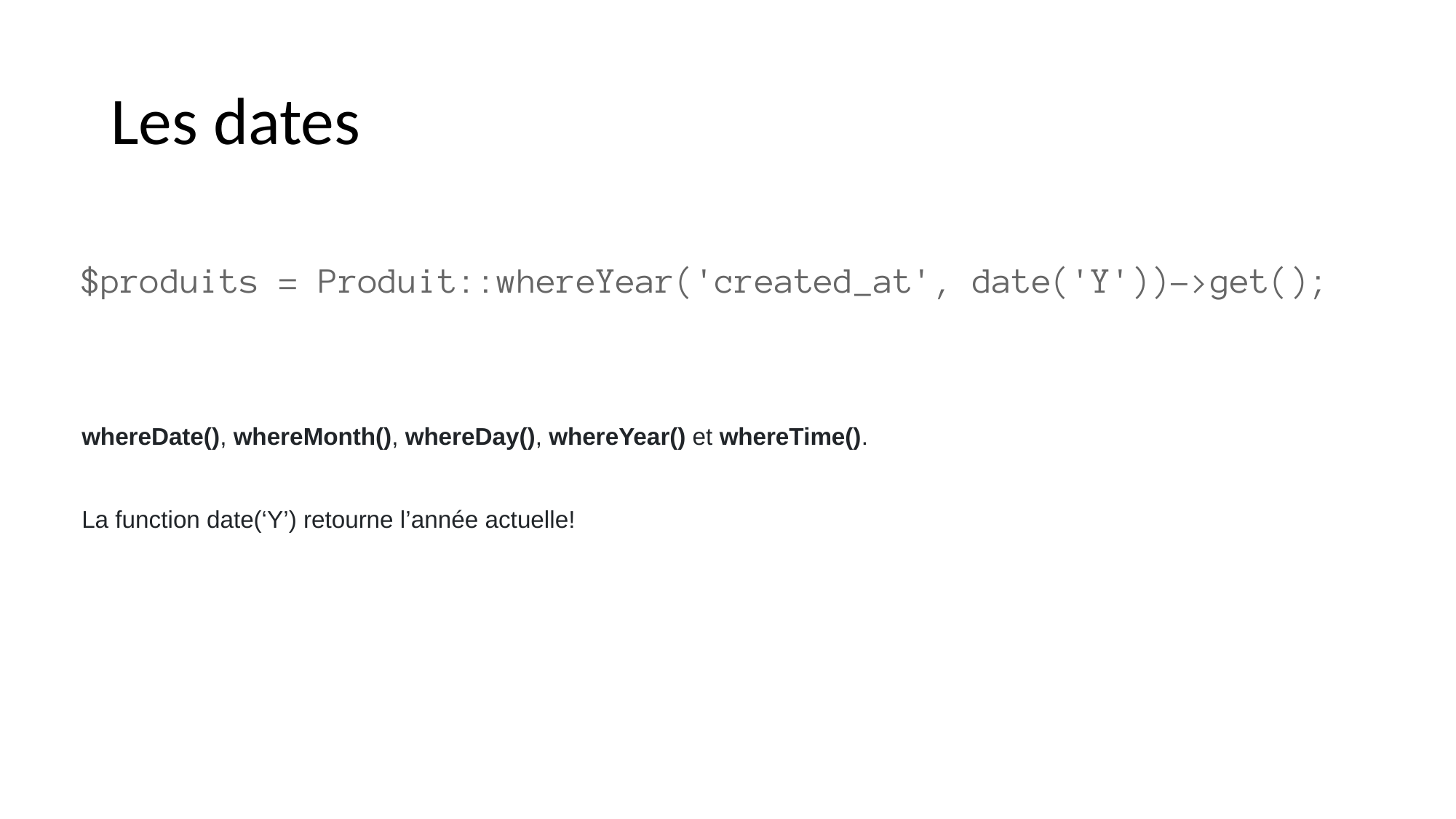

# Les dates
$produits = Produit::whereYear('created_at', date('Y'))->get();

whereDate(), whereMonth(), whereDay(), whereYear() et whereTime().

La function date(‘Y’) retourne l’année actuelle!